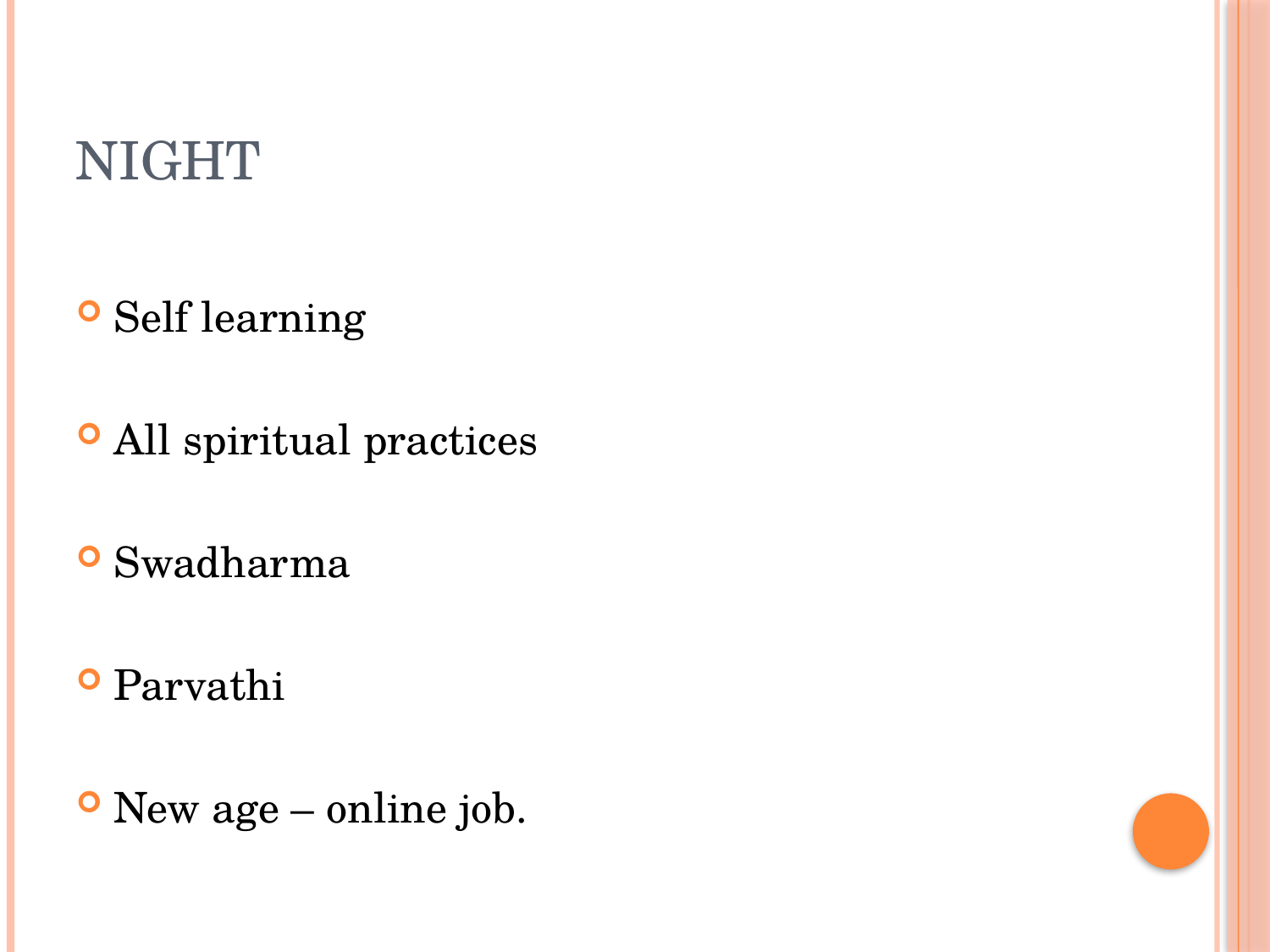

# NIGHT

Self learning

All spiritual practices

Swadharma

Parvathi

New age – online job.